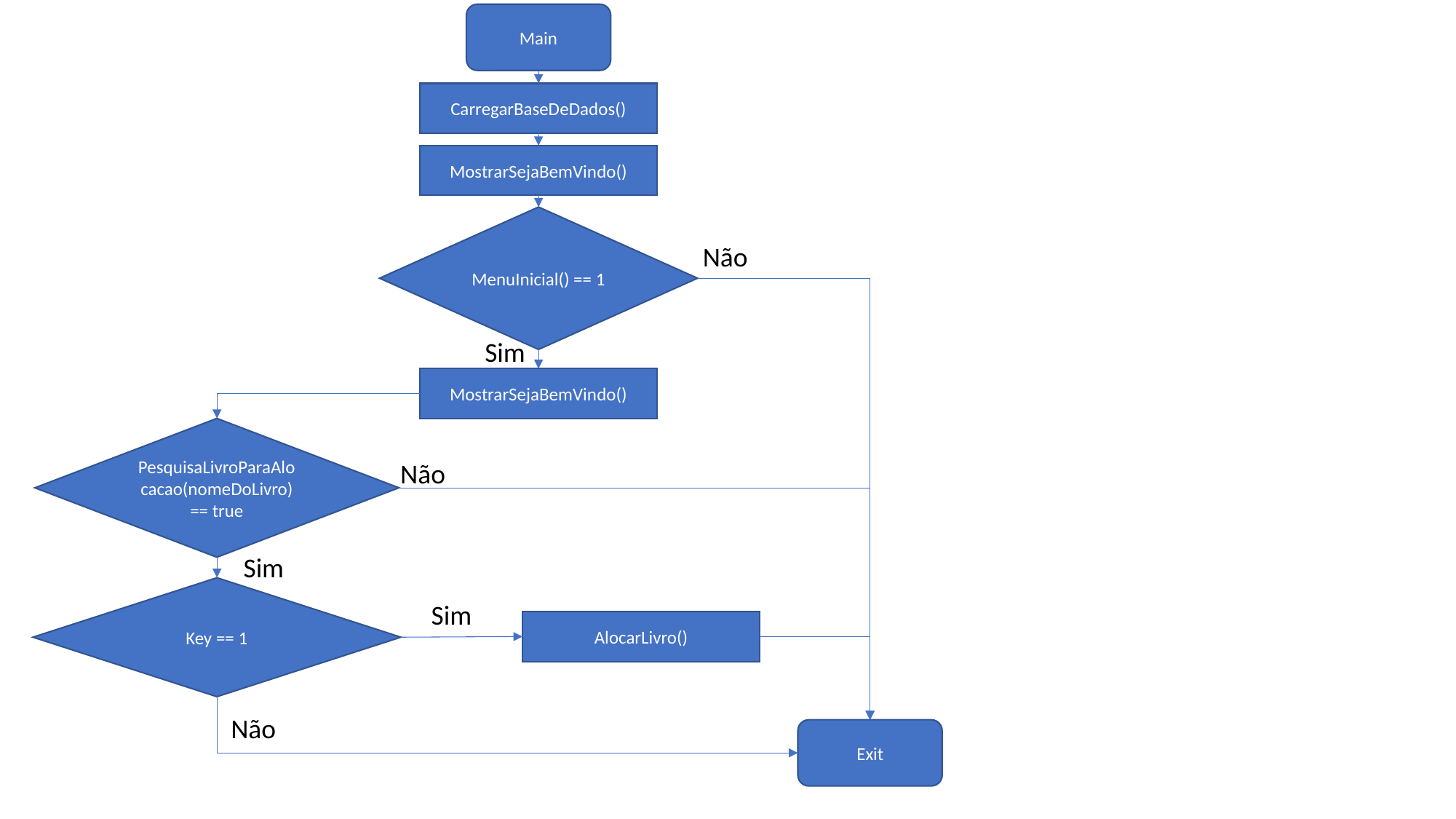

Main
CarregarBaseDeDados()
MostrarSejaBemVindo()
MenuInicial() == 1
Não
Sim
MostrarSejaBemVindo()
PesquisaLivroParaAlocacao(nomeDoLivro)
== true
Não
Sim
Key == 1
Sim
AlocarLivro()
Não
Exit